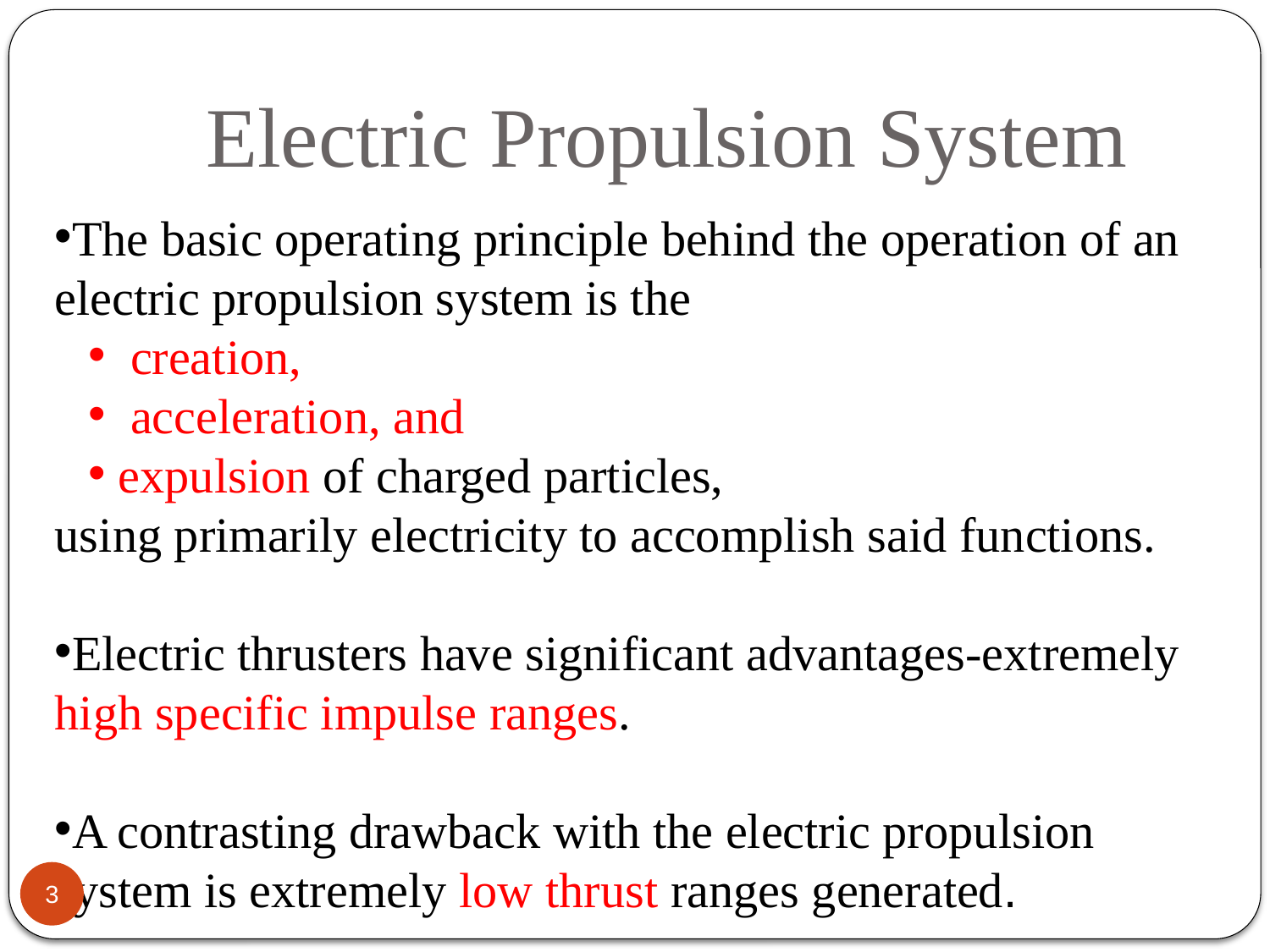

# Electric Propulsion System
The basic operating principle behind the operation of an electric propulsion system is the
 creation,
 acceleration, and
expulsion of charged particles,
using primarily electricity to accomplish said functions.

Electric thrusters have significant advantages-extremely high specific impulse ranges.

A contrasting drawback with the electric propulsion system is extremely low thrust ranges generated.
3